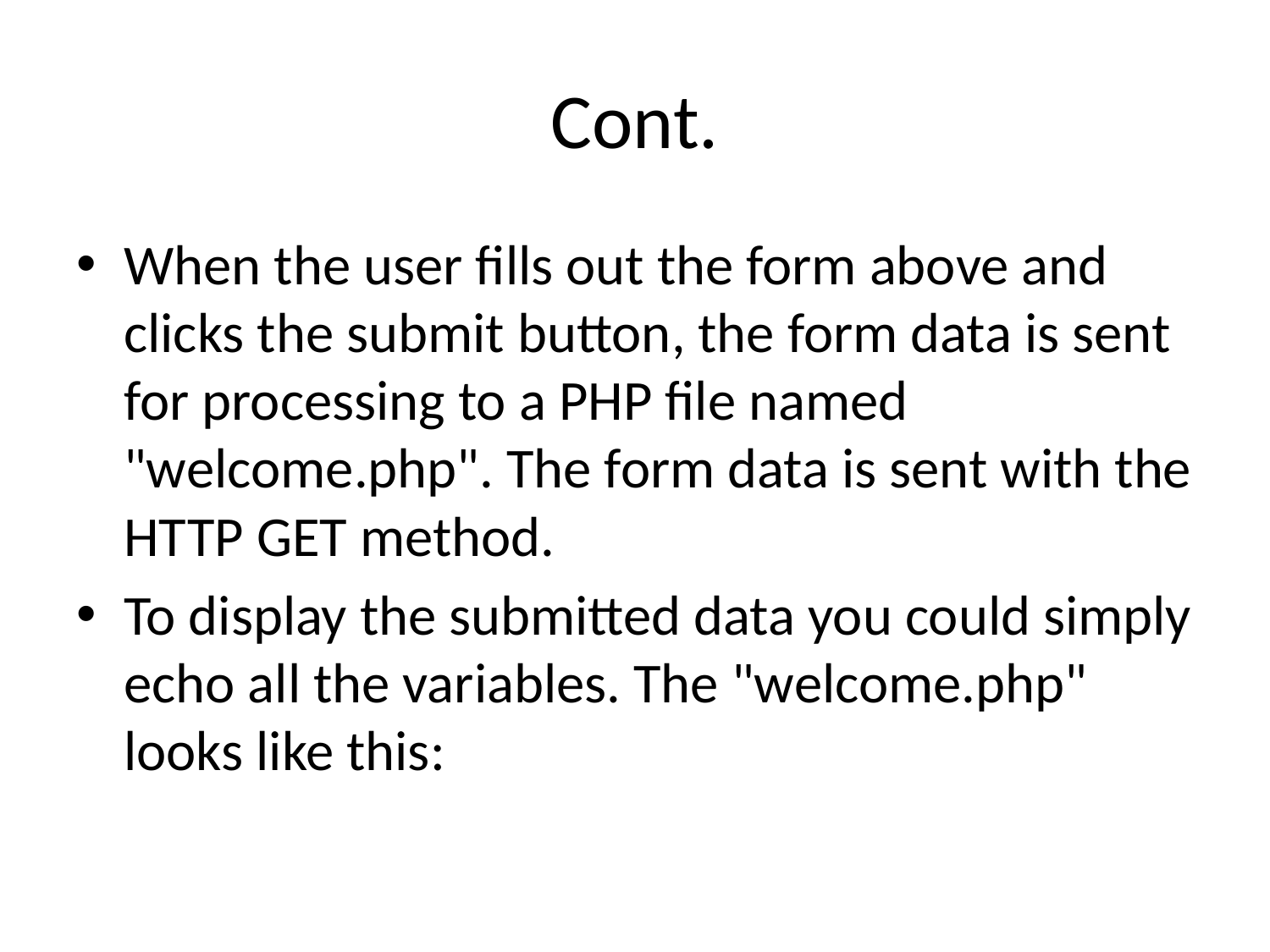

# Cont.
When the user fills out the form above and clicks the submit button, the form data is sent for processing to a PHP file named "welcome.php". The form data is sent with the HTTP GET method.
To display the submitted data you could simply echo all the variables. The "welcome.php" looks like this: